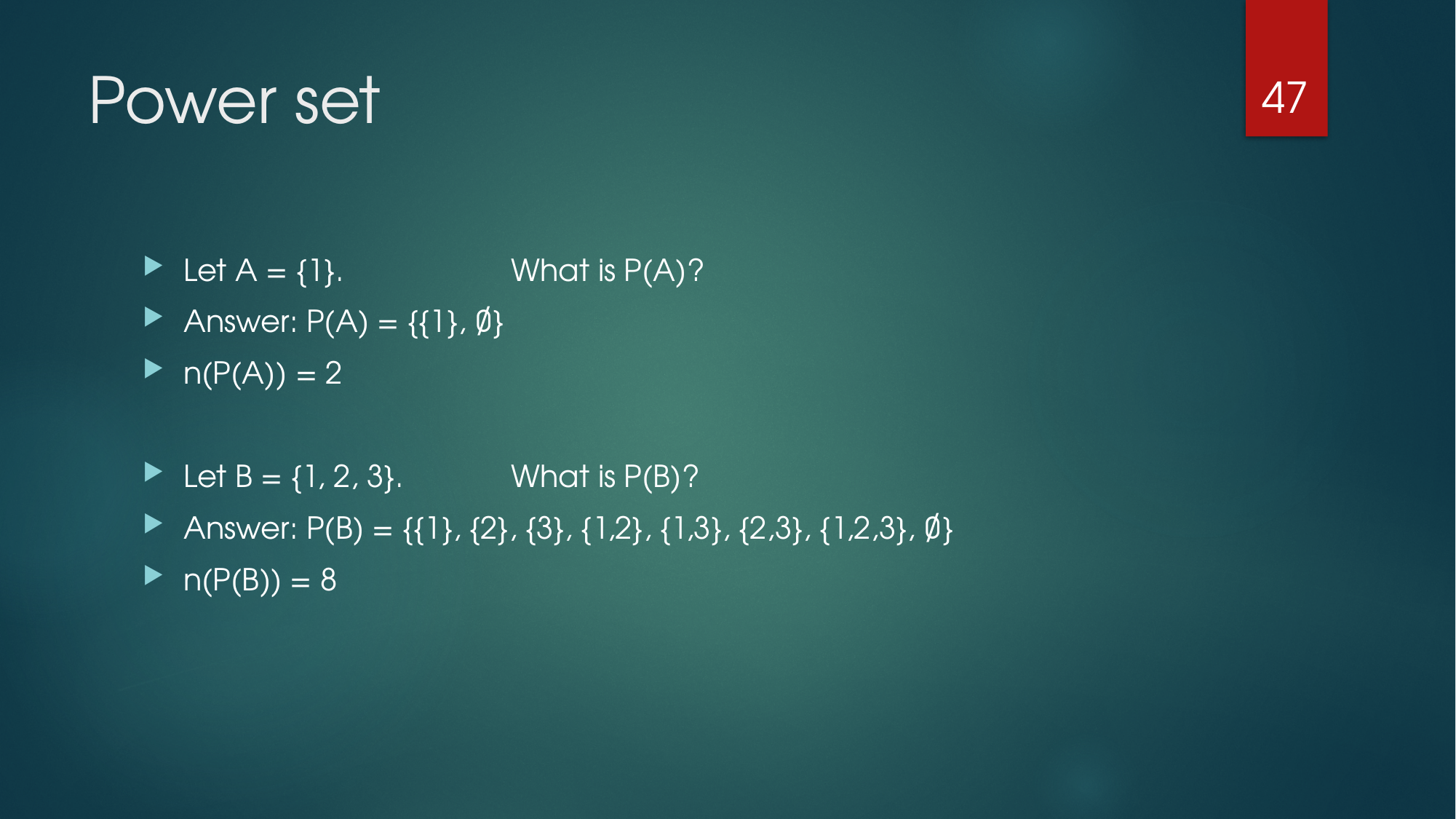

47
# Power set
Let A = {1}.		What is P(A)?
Answer: P(A) = {{1}, ∅}
n(P(A)) = 2

Let B = {1, 2, 3}.	What is P(B)?
Answer: P(B) = {{1}, {2}, {3}, {1,2}, {1,3}, {2,3}, {1,2,3}, ∅}
n(P(B)) = 8